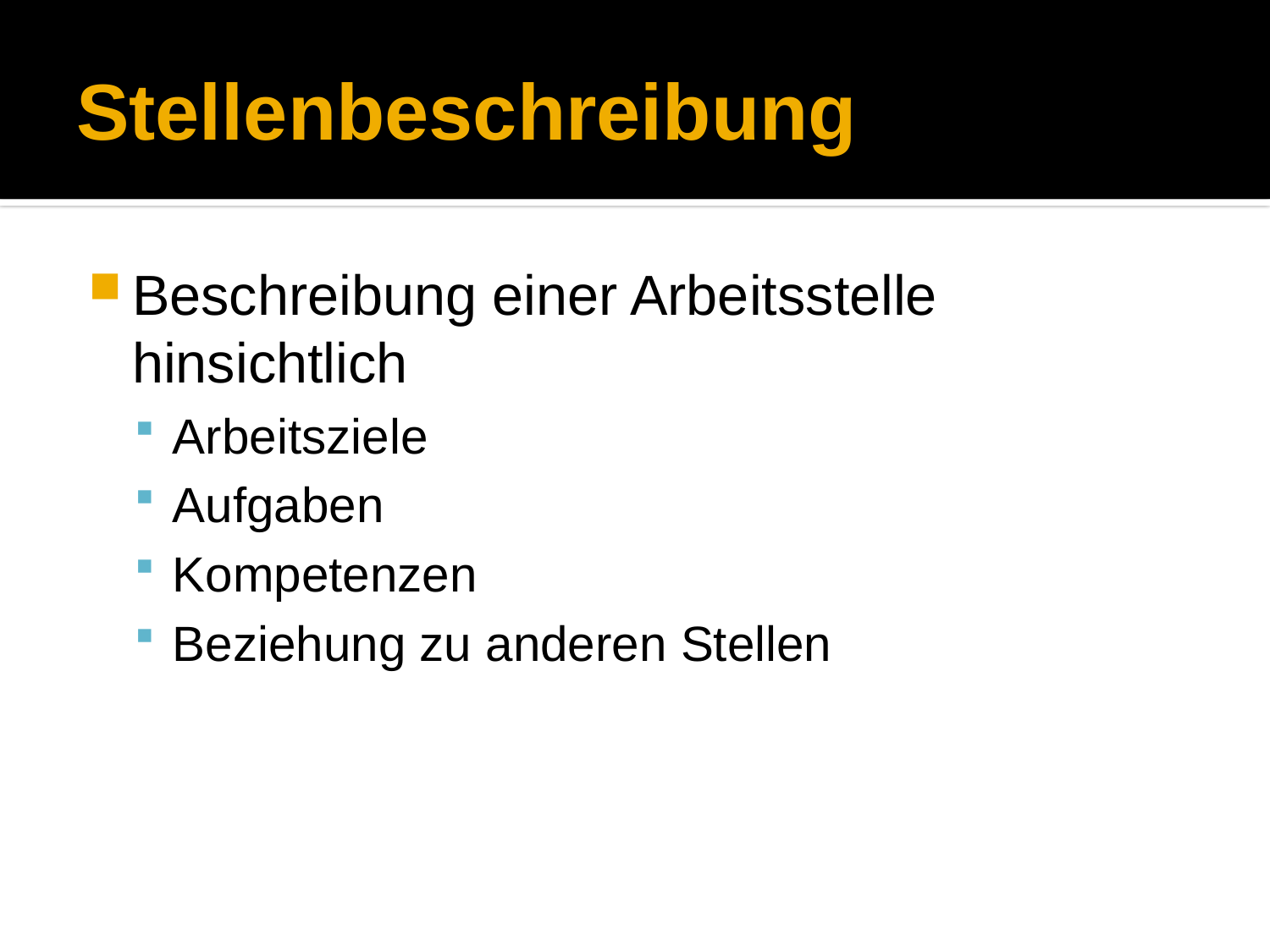

# Stellenbeschreibung
Beschreibung einer Arbeitsstelle hinsichtlich
Arbeitsziele
Aufgaben
Kompetenzen
Beziehung zu anderen Stellen